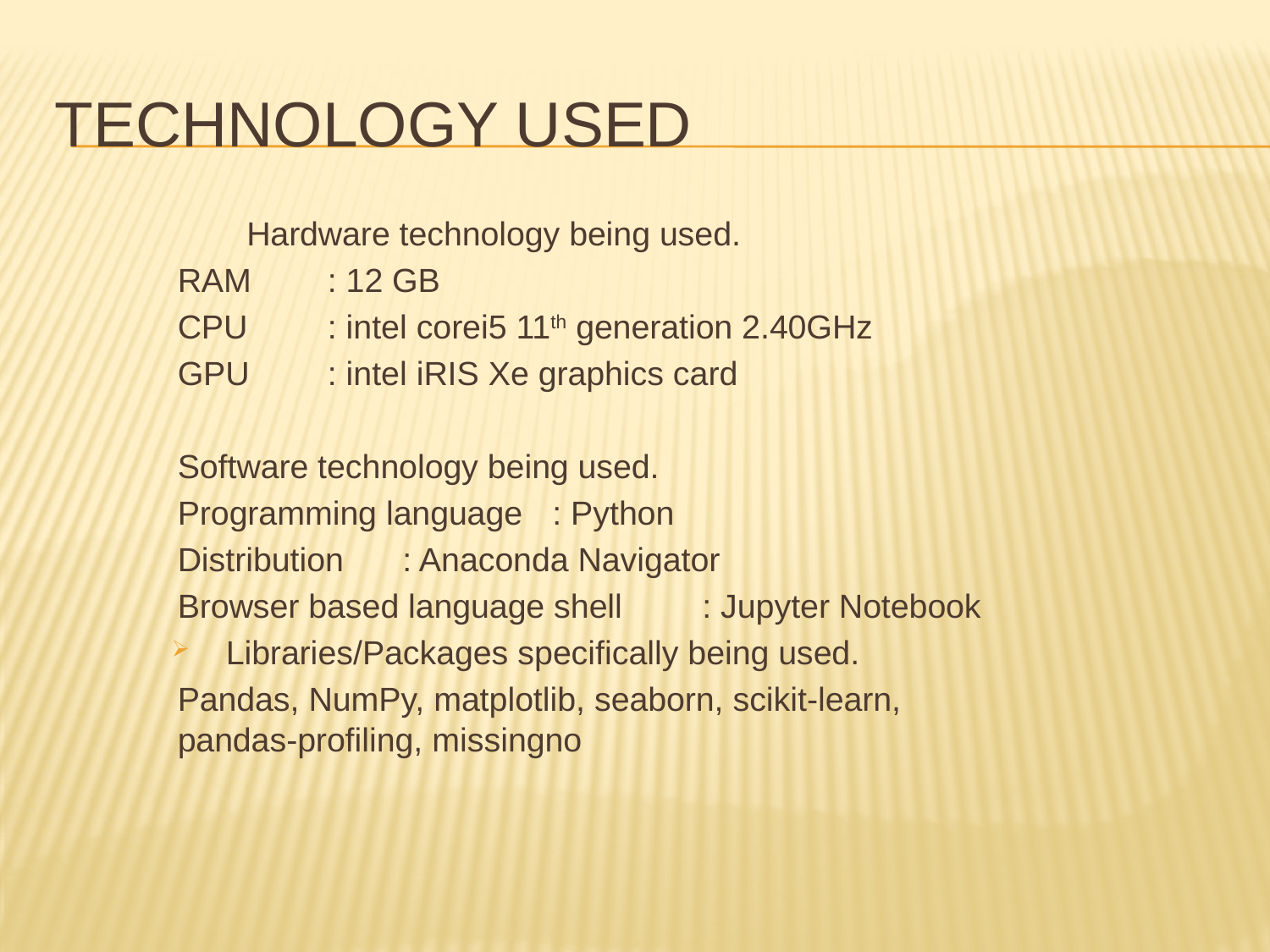

# TECHNOLOGY USED
	Hardware technology being used.
RAM 	: 12 GB
CPU 	: intel corei5 11th generation 2.40GHz
GPU 	: intel iRIS Xe graphics card

	Software technology being used.
Programming language 		: Python
Distribution 			: Anaconda Navigator
Browser based language shell 		: Jupyter Notebook
 Libraries/Packages specifically being used.
Pandas, NumPy, matplotlib, seaborn, scikit-learn, pandas-profiling, missingno